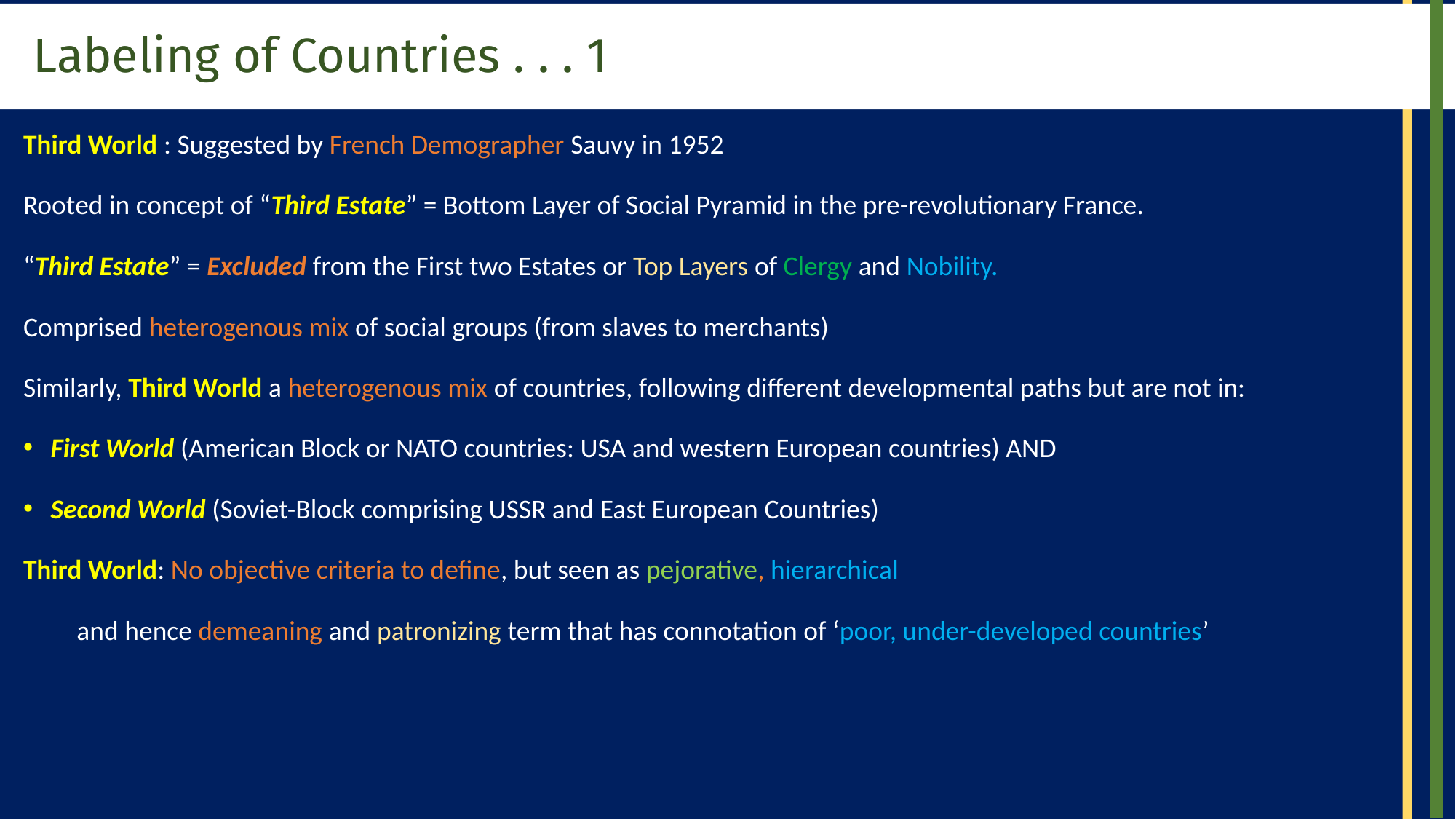

# Labeling of Countries . . . 1
Third World : Suggested by French Demographer Sauvy in 1952
Rooted in concept of “Third Estate” = Bottom Layer of Social Pyramid in the pre-revolutionary France.
“Third Estate” = Excluded from the First two Estates or Top Layers of Clergy and Nobility.
Comprised heterogenous mix of social groups (from slaves to merchants)
Similarly, Third World a heterogenous mix of countries, following different developmental paths but are not in:
First World (American Block or NATO countries: USA and western European countries) AND
Second World (Soviet-Block comprising USSR and East European Countries)
Third World: No objective criteria to define, but seen as pejorative, hierarchical
and hence demeaning and patronizing term that has connotation of ‘poor, under-developed countries’